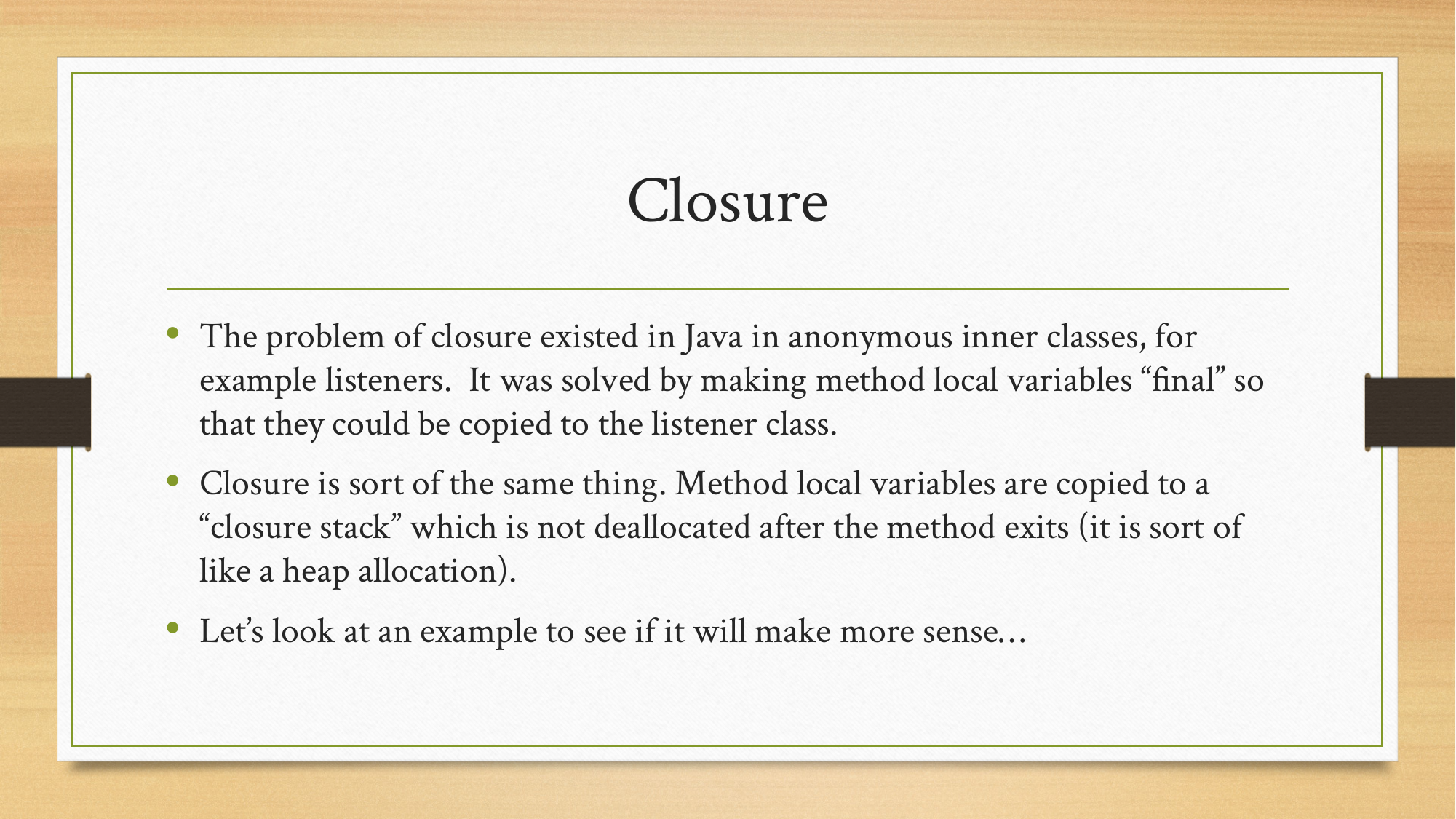

# Closure
The problem of closure existed in Java in anonymous inner classes, for example listeners.  It was solved by making method local variables “final” so that they could be copied to the listener class.
Closure is sort of the same thing. Method local variables are copied to a “closure stack” which is not deallocated after the method exits (it is sort of like a heap allocation).
Let’s look at an example to see if it will make more sense…